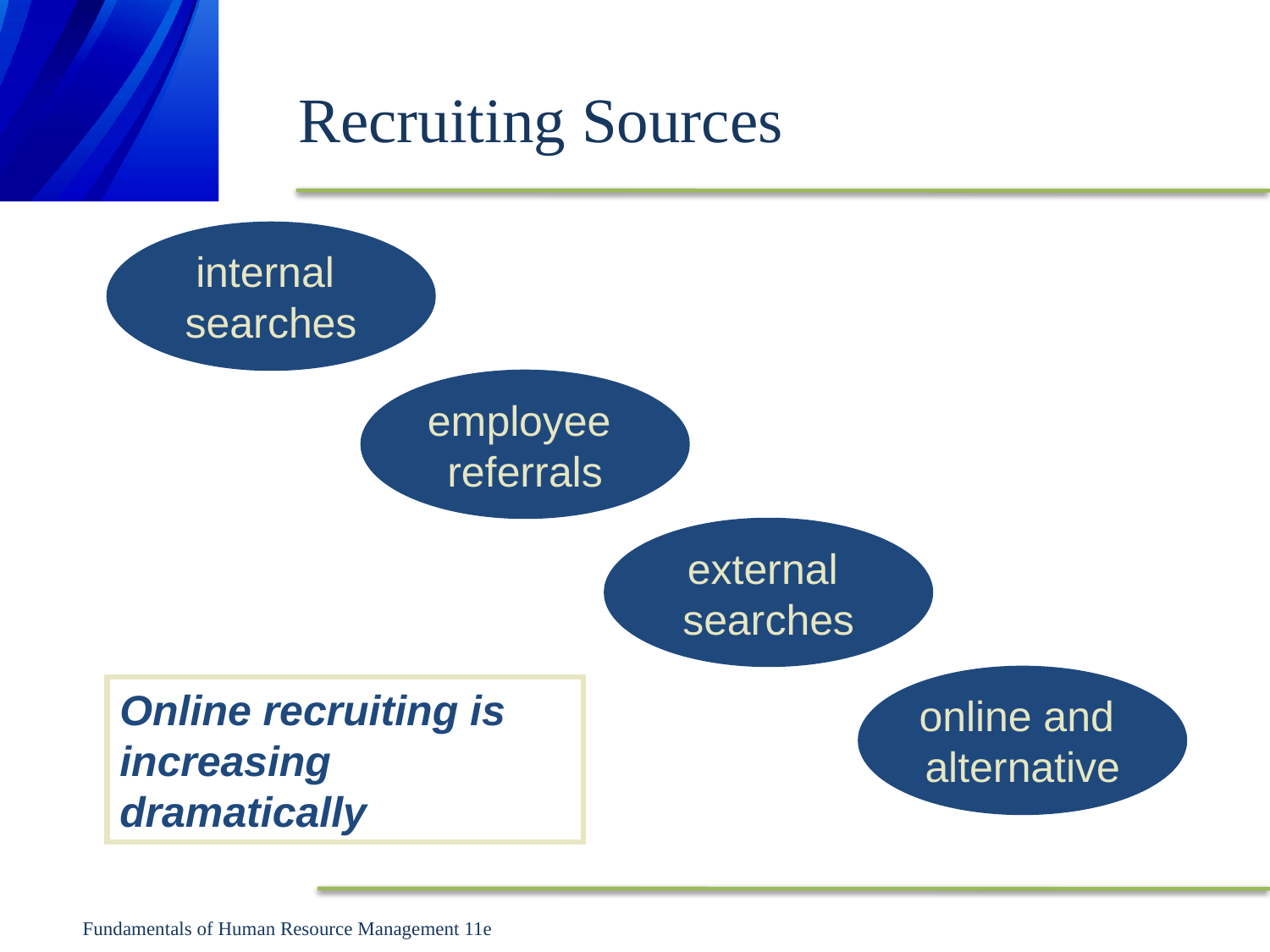

# Recruiting Sources
internal
searches
employee
referrals
external
searches
online and
alternative
Online recruiting is increasing dramatically
Fundamentals of Human Resource Management 11e